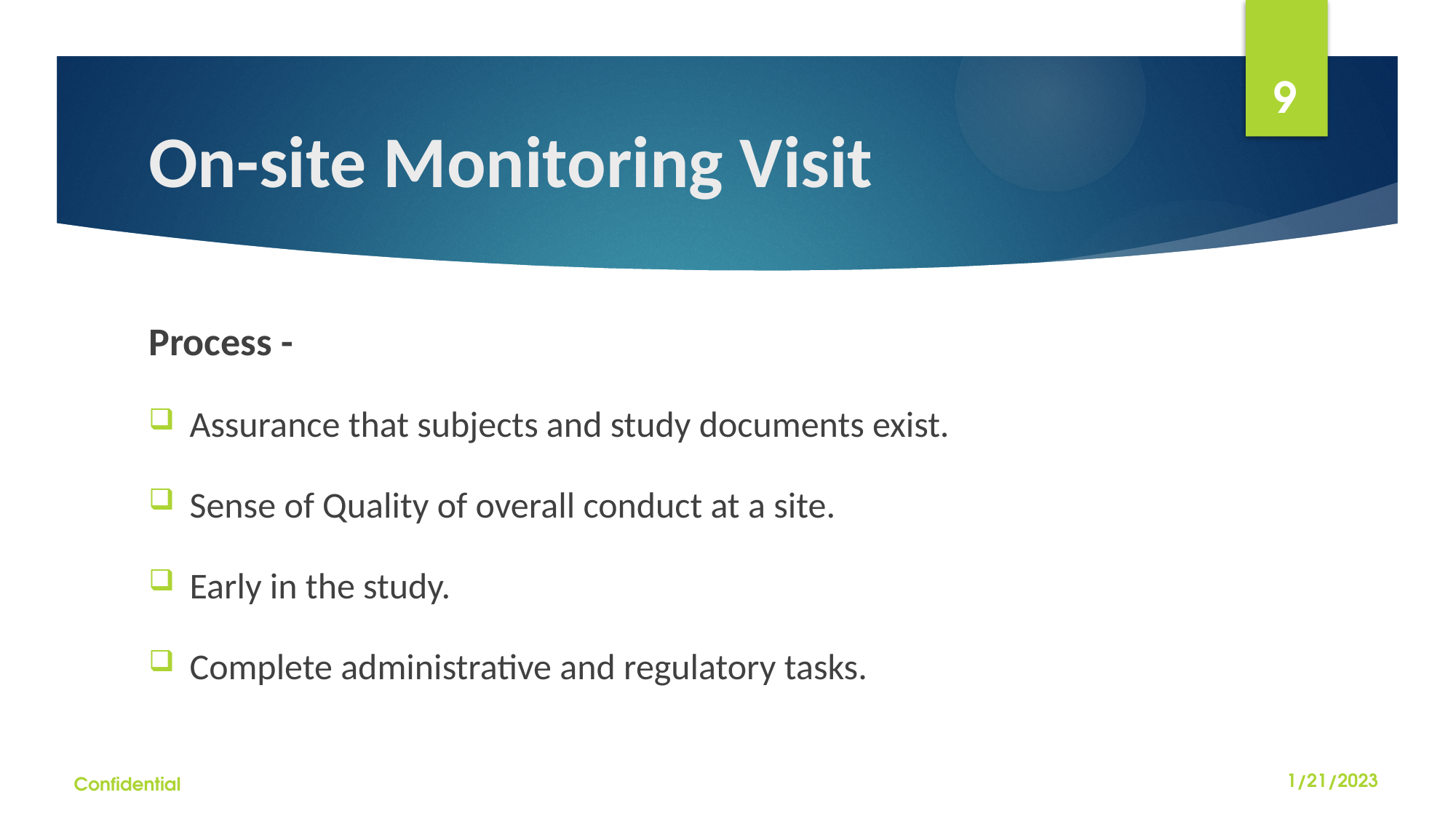

9
# On-site Monitoring Visit
Process -
Assurance that subjects and study documents exist.
Sense of Quality of overall conduct at a site.
Early in the study.
Complete administrative and regulatory tasks.
Confidential
1/21/2023